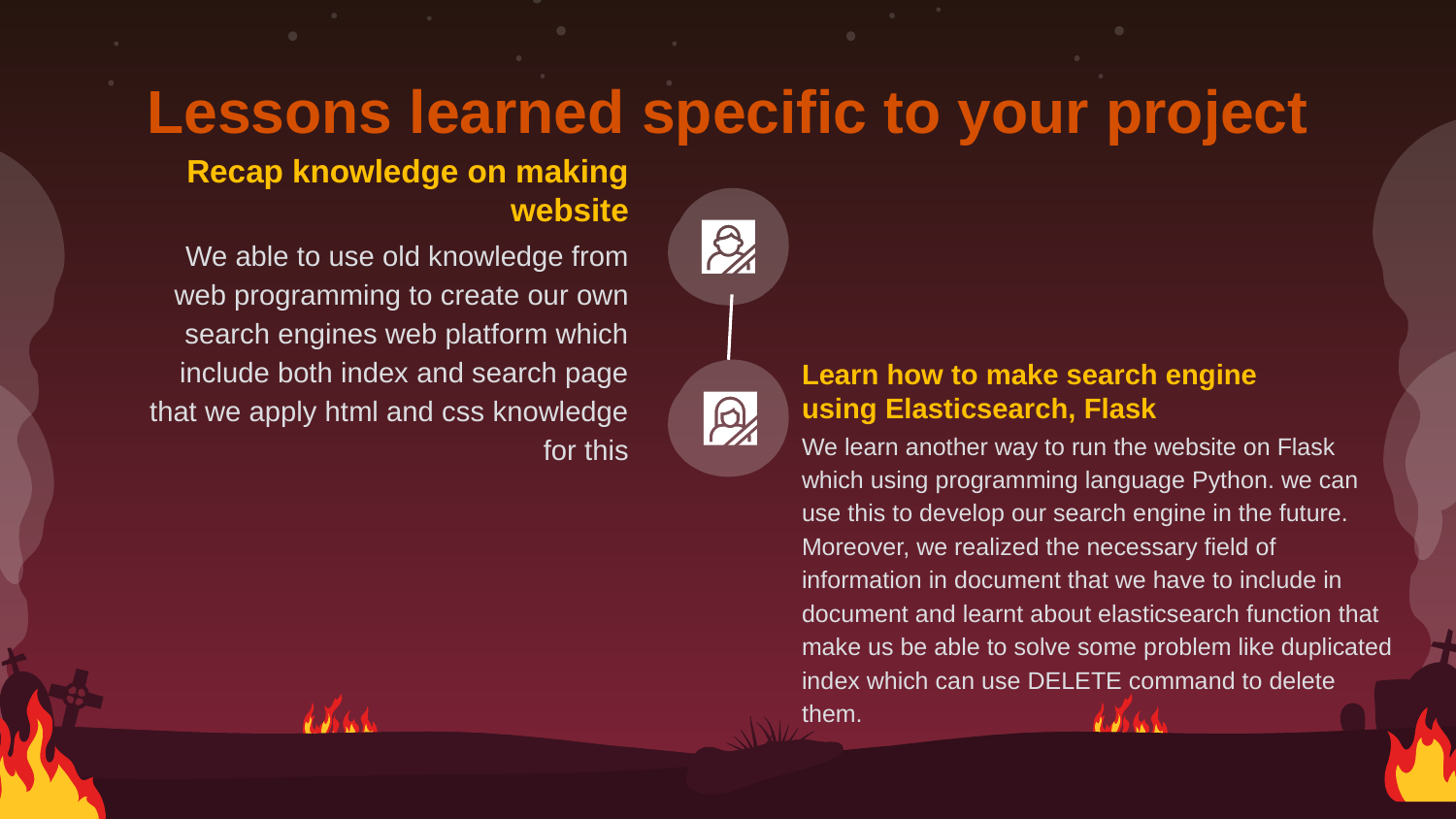

# Lessons learned specific to your project
Recap knowledge on making website

We able to use old knowledge from web programming to create our own search engines web platform which include both index and search page that we apply html and css knowledge for this

Learn how to make search engine using Elasticsearch, Flask

We learn another way to run the website on Flask which using programming language Python. we can use this to develop our search engine in the future. Moreover, we realized the necessary field of information in document that we have to include in document and learnt about elasticsearch function that make us be able to solve some problem like duplicated index which can use DELETE command to delete them.